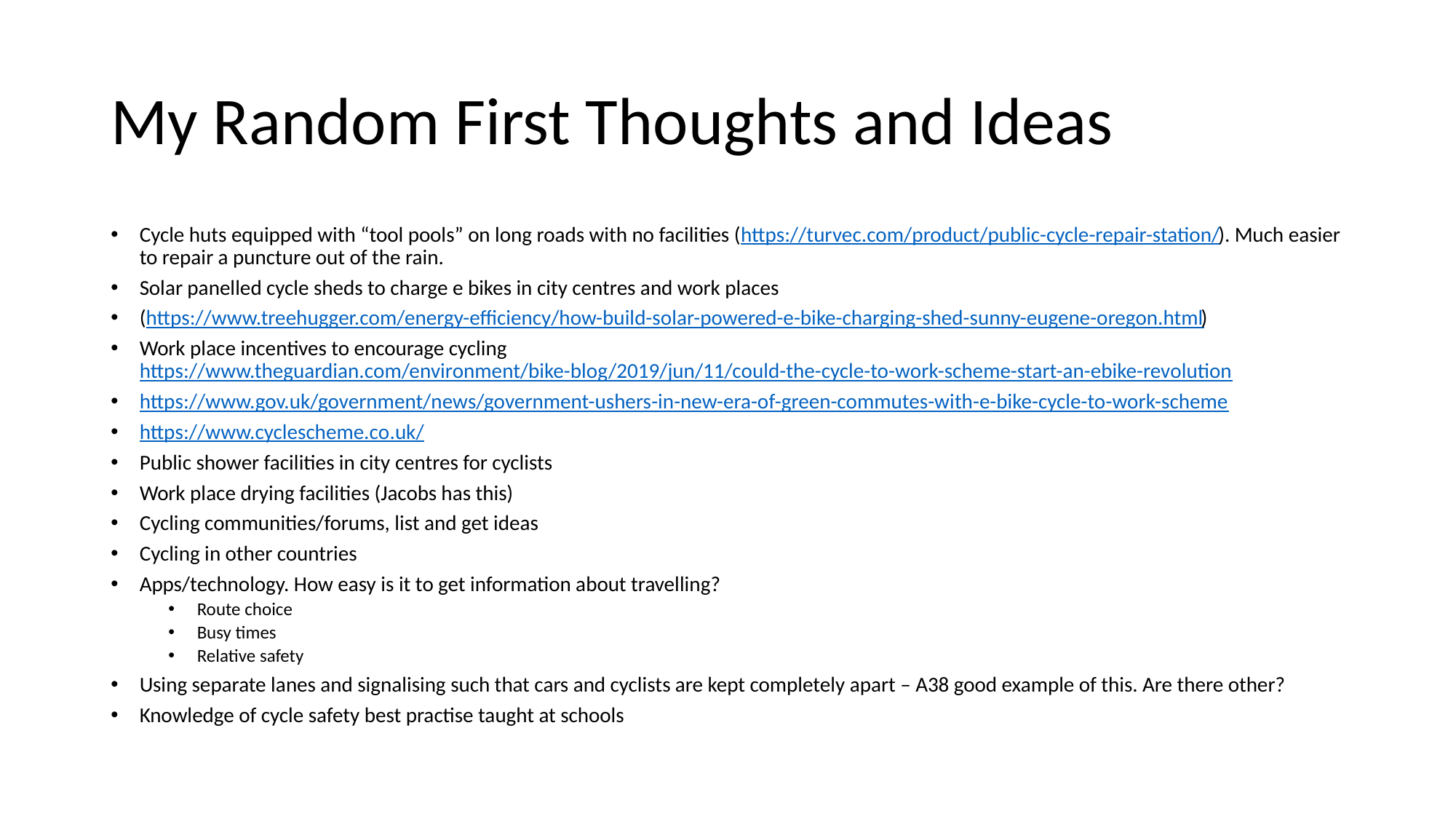

# My Random First Thoughts and Ideas
Cycle huts equipped with “tool pools” on long roads with no facilities (https://turvec.com/product/public-cycle-repair-station/). Much easier to repair a puncture out of the rain.
Solar panelled cycle sheds to charge e bikes in city centres and work places
(https://www.treehugger.com/energy-efficiency/how-build-solar-powered-e-bike-charging-shed-sunny-eugene-oregon.html)
Work place incentives to encourage cycling https://www.theguardian.com/environment/bike-blog/2019/jun/11/could-the-cycle-to-work-scheme-start-an-ebike-revolution
https://www.gov.uk/government/news/government-ushers-in-new-era-of-green-commutes-with-e-bike-cycle-to-work-scheme
https://www.cyclescheme.co.uk/
Public shower facilities in city centres for cyclists
Work place drying facilities (Jacobs has this)
Cycling communities/forums, list and get ideas
Cycling in other countries
Apps/technology. How easy is it to get information about travelling?
Route choice
Busy times
Relative safety
Using separate lanes and signalising such that cars and cyclists are kept completely apart – A38 good example of this. Are there other?
Knowledge of cycle safety best practise taught at schools